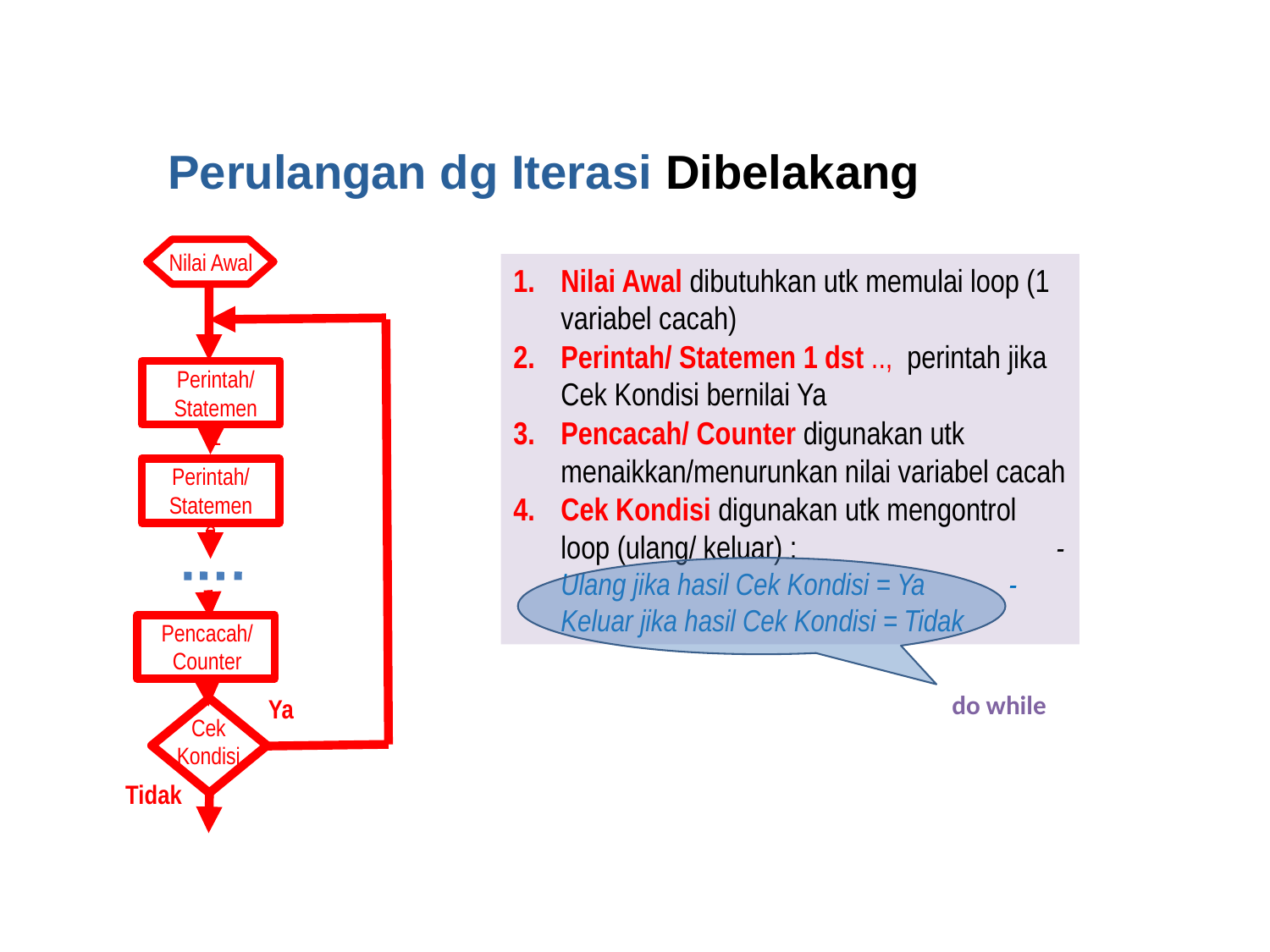

Perulangan dg Iterasi Dibelakang

Nilai Awal
Nilai Awal dibutuhkan utk memulai loop (1 variabel cacah)
Perintah/ Statemen 1 dst ..,  perintah jika Cek Kondisi bernilai Ya
Pencacah/ Counter digunakan utk menaikkan/menurunkan nilai variabel cacah
Cek Kondisi digunakan utk mengontrol loop (ulang/ keluar) :                                    - Ulang jika hasil Cek Kondisi = Ya            - Keluar jika hasil Cek Kondisi = Tidak
Perintah/ Statemen 1

Perintah/ Statemen 2

Pencacah/Counter

do while
Ya

Cek Kondisi
Tidak